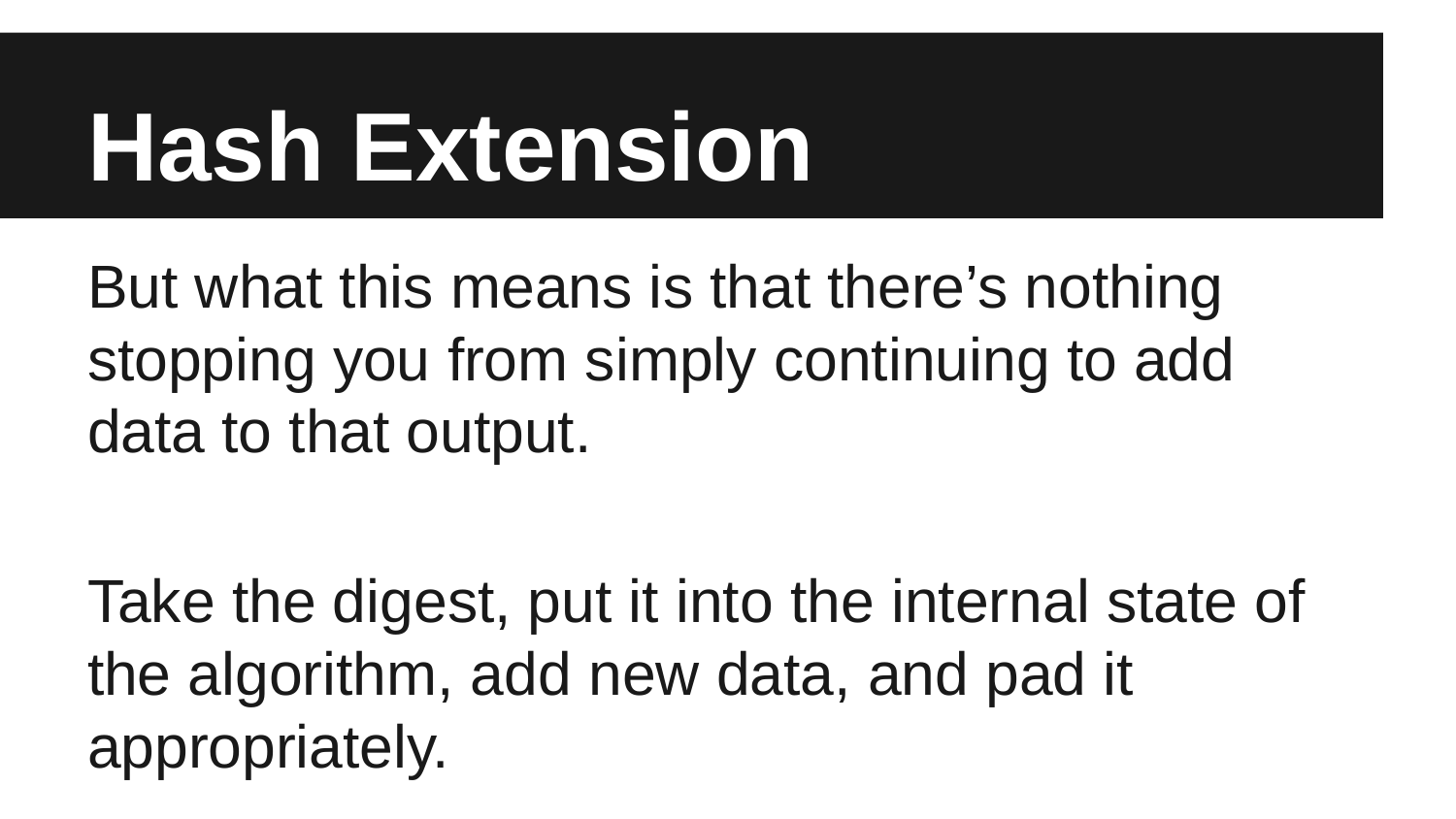

# Hash Extension
But what this means is that there’s nothing stopping you from simply continuing to add data to that output.

Take the digest, put it into the internal state of the algorithm, add new data, and pad it appropriately.